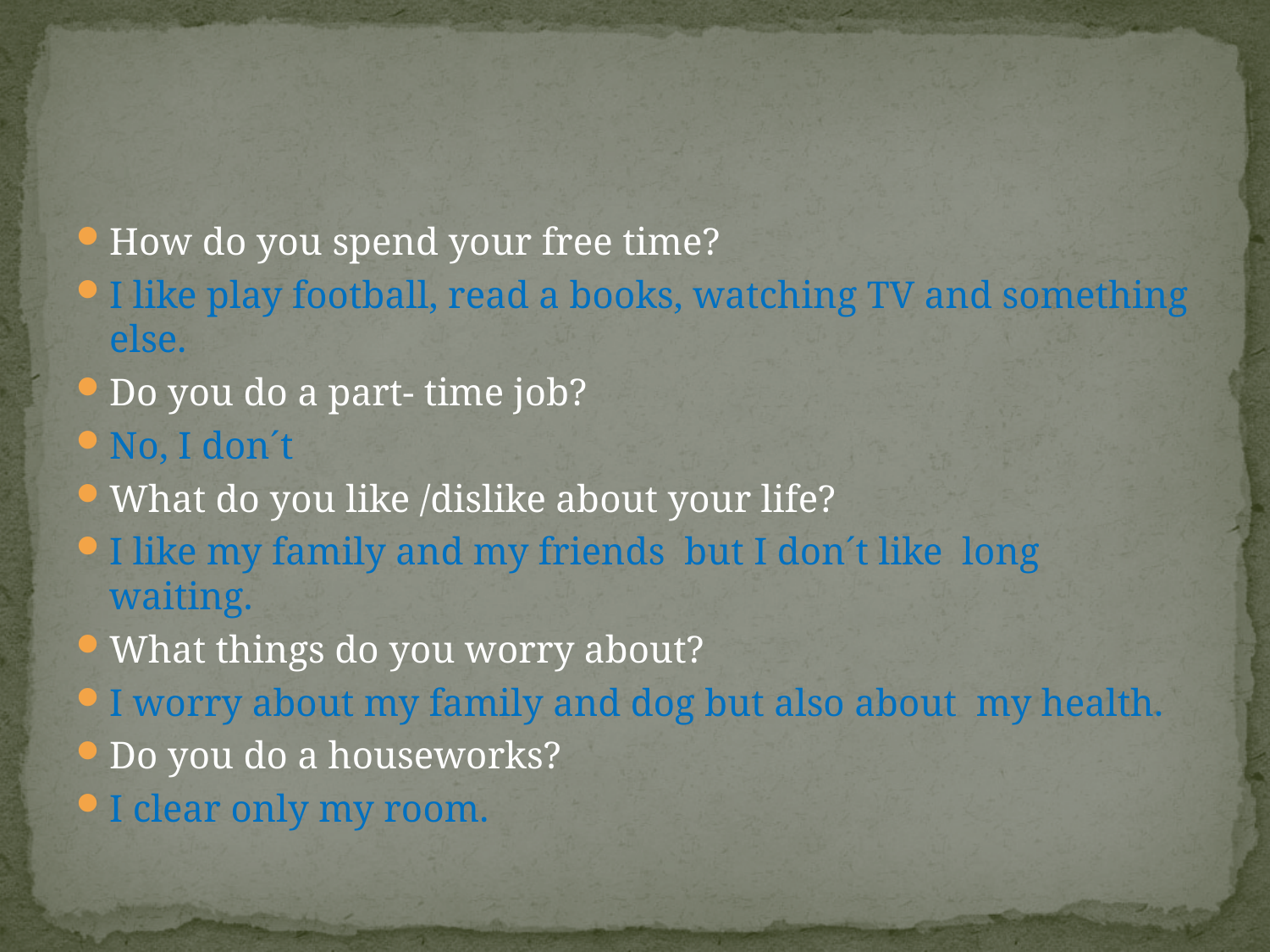

#
How do you spend your free time?
I like play football, read a books, watching TV and something else.
Do you do a part- time job?
No, I don´t
What do you like /dislike about your life?
I like my family and my friends  but I don´t like  long waiting.
What things do you worry about?
I worry about my family and dog but also about  my health.
Do you do a houseworks?
I clear only my room.